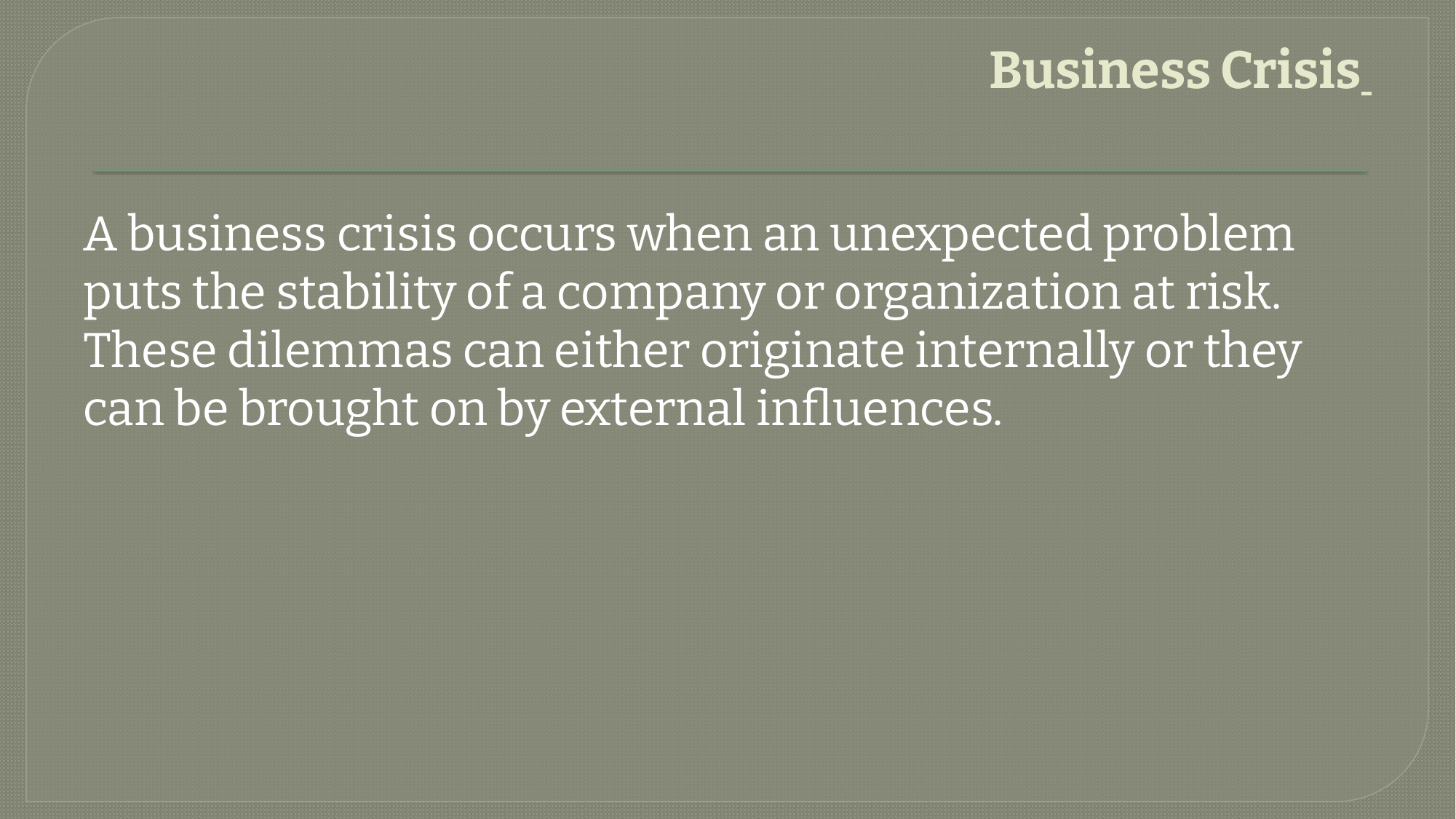

# Business Crisis
A business crisis occurs when an unexpected problem puts the stability of a company or organization at risk. These dilemmas can either originate internally or they can be brought on by external influences.